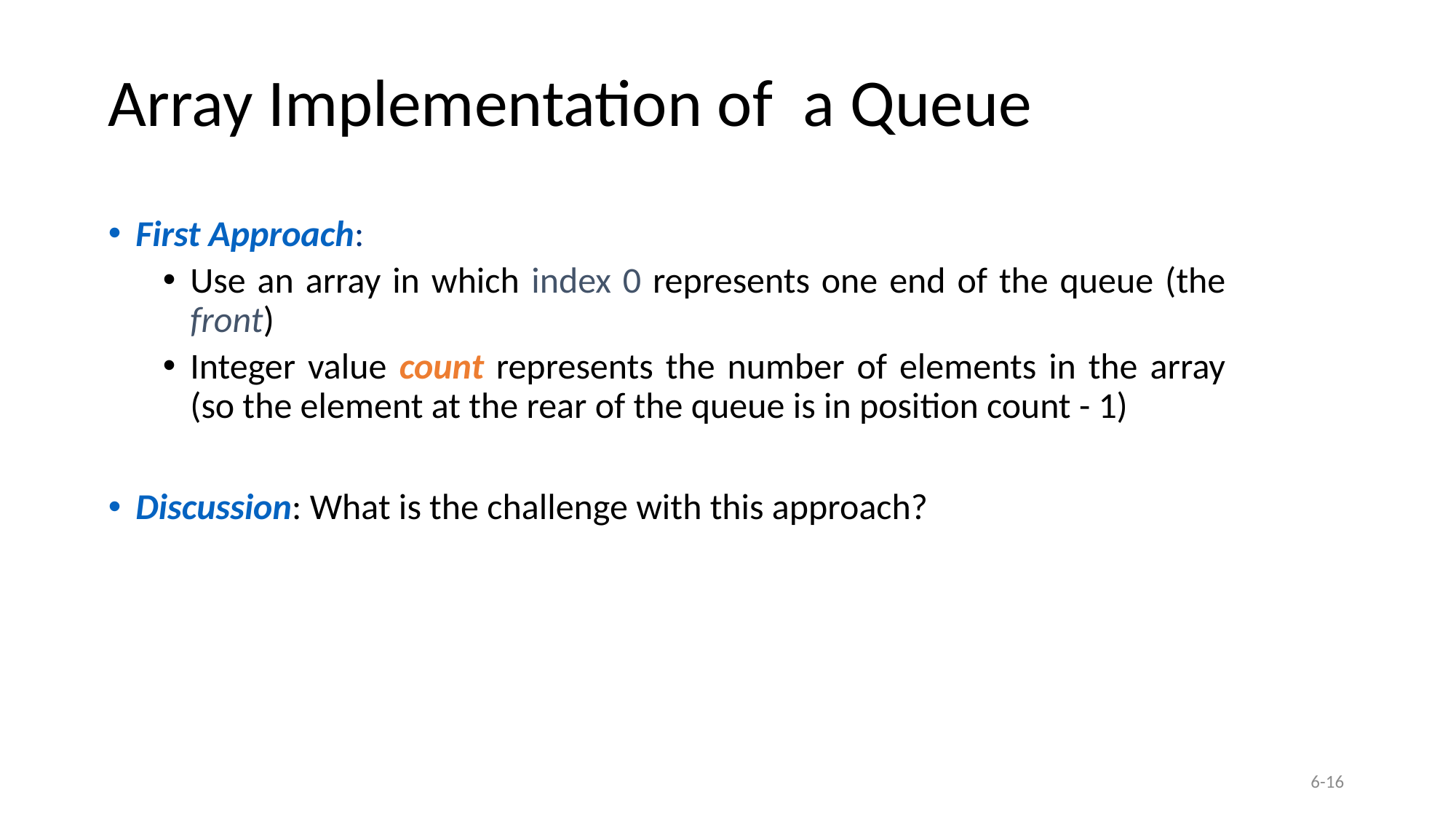

# Array Implementation of  a Queue
First Approach:
Use an array in which index 0 represents one end of the queue (the front)
Integer value count represents the number of elements in the array (so the element at the rear of the queue is in position count - 1)

Discussion: What is the challenge with this approach?
6-16